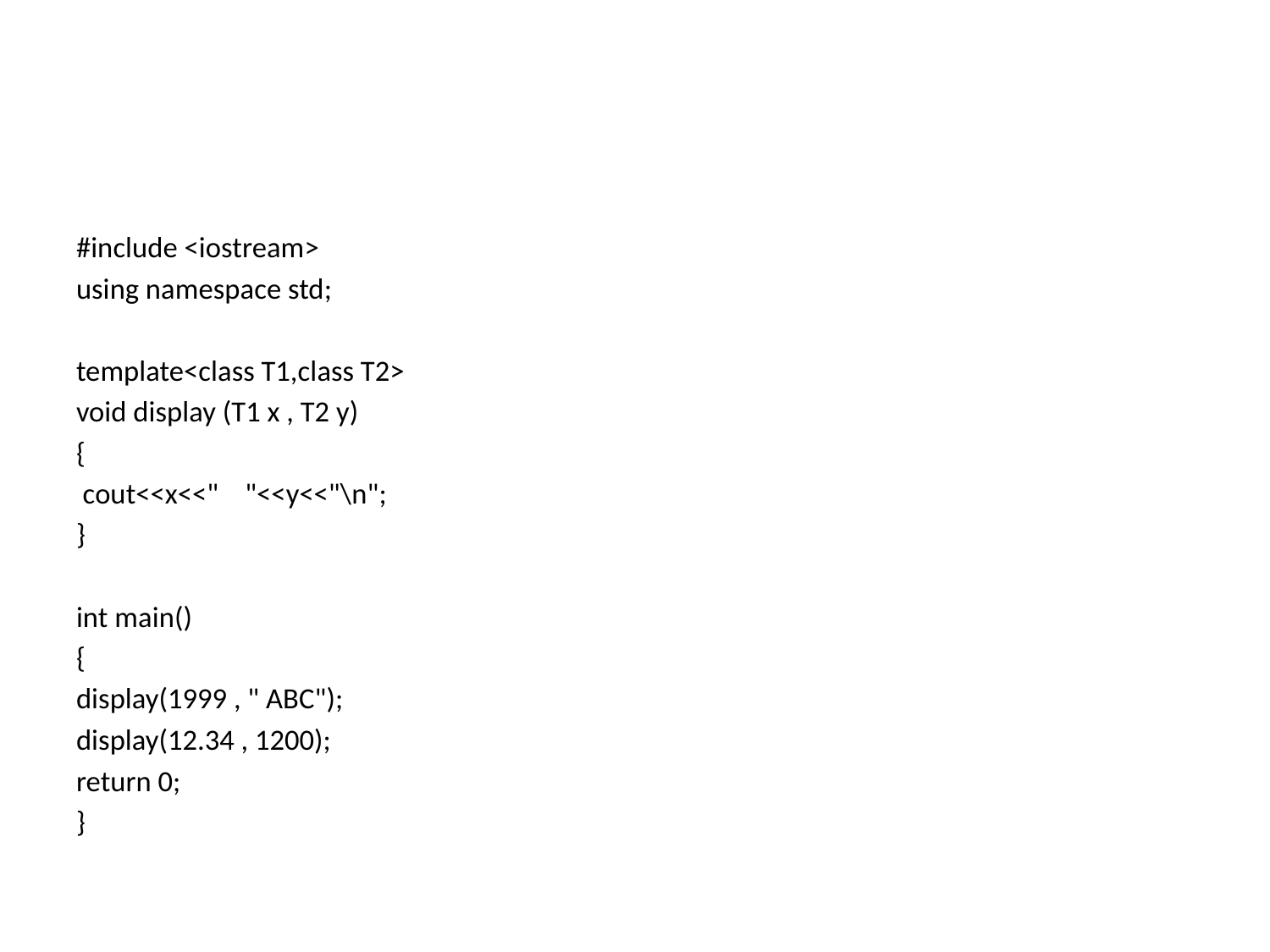

#
#include <iostream>
using namespace std;

template<class T1,class T2>
void display (T1 x , T2 y)
{
 cout<<x<<"    "<<y<<"\n";
}

int main()
{
display(1999 , " ABC");
display(12.34 , 1200);
return 0;
}